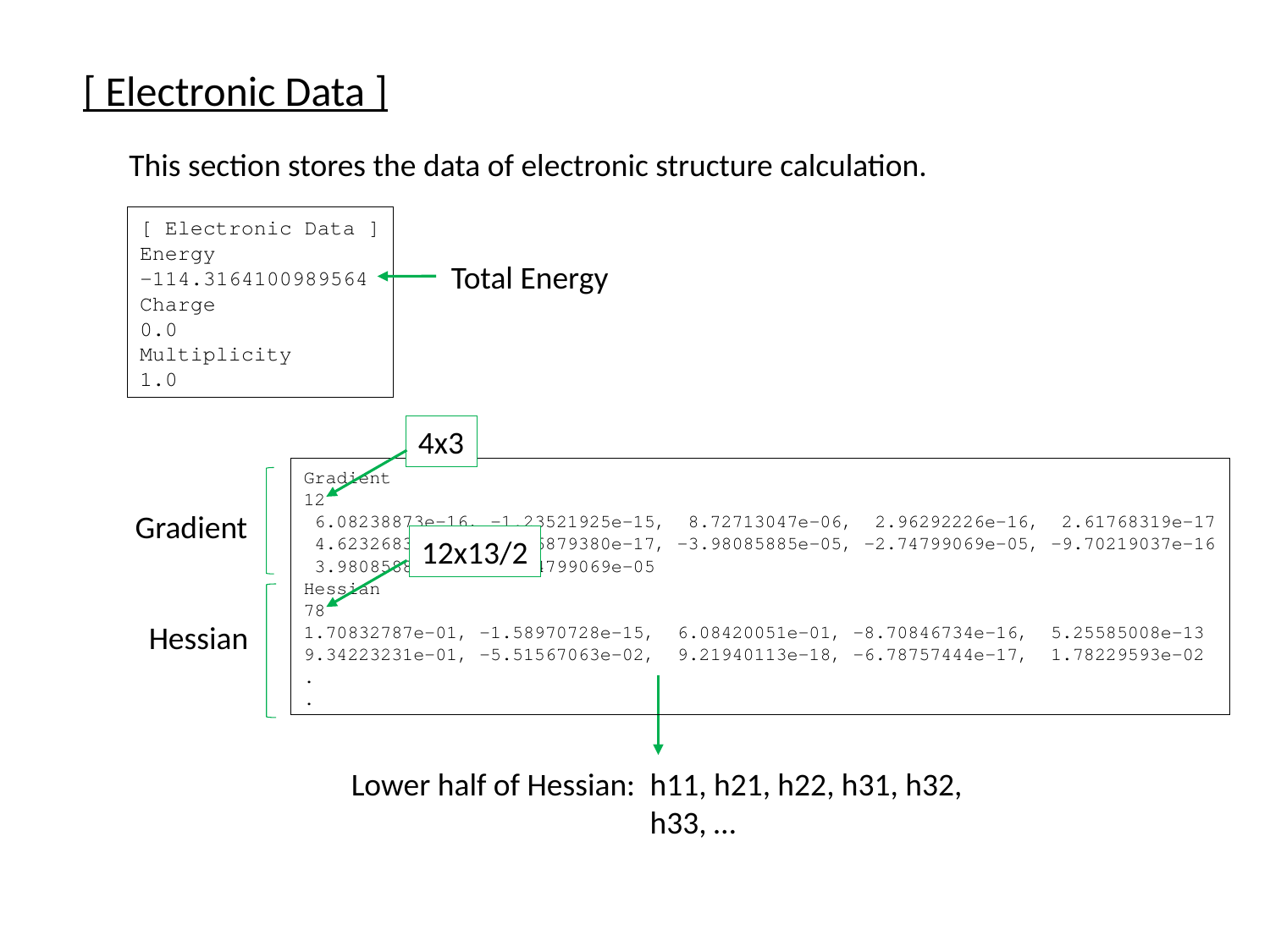

[ Electronic Data ]
This section stores the data of electronic structure calculation.
[ Electronic Data ]
Energy
-114.3164100989564
Charge
0.0
Multiplicity
1.0
Total Energy
4x3
Gradient
12
 6.08238873e-16, -1.23521925e-15,  8.72713047e-06,  2.96292226e-16,  2.61768319e-17
 4.62326833e-05,  6.56879380e-17, -3.98085885e-05, -2.74799069e-05, -9.70219037e-16
 3.98085885e-05, -2.74799069e-05
Hessian
78
1.70832787e-01, -1.58970728e-15,  6.08420051e-01, -8.70846734e-16,  5.25585008e-13
9.34223231e-01, -5.51567063e-02,  9.21940113e-18, -6.78757444e-17,  1.78229593e-02
.
.

Gradient
12x13/2

Hessian
h11, h21, h22, h31, h32,
h33, …
Lower half of Hessian: